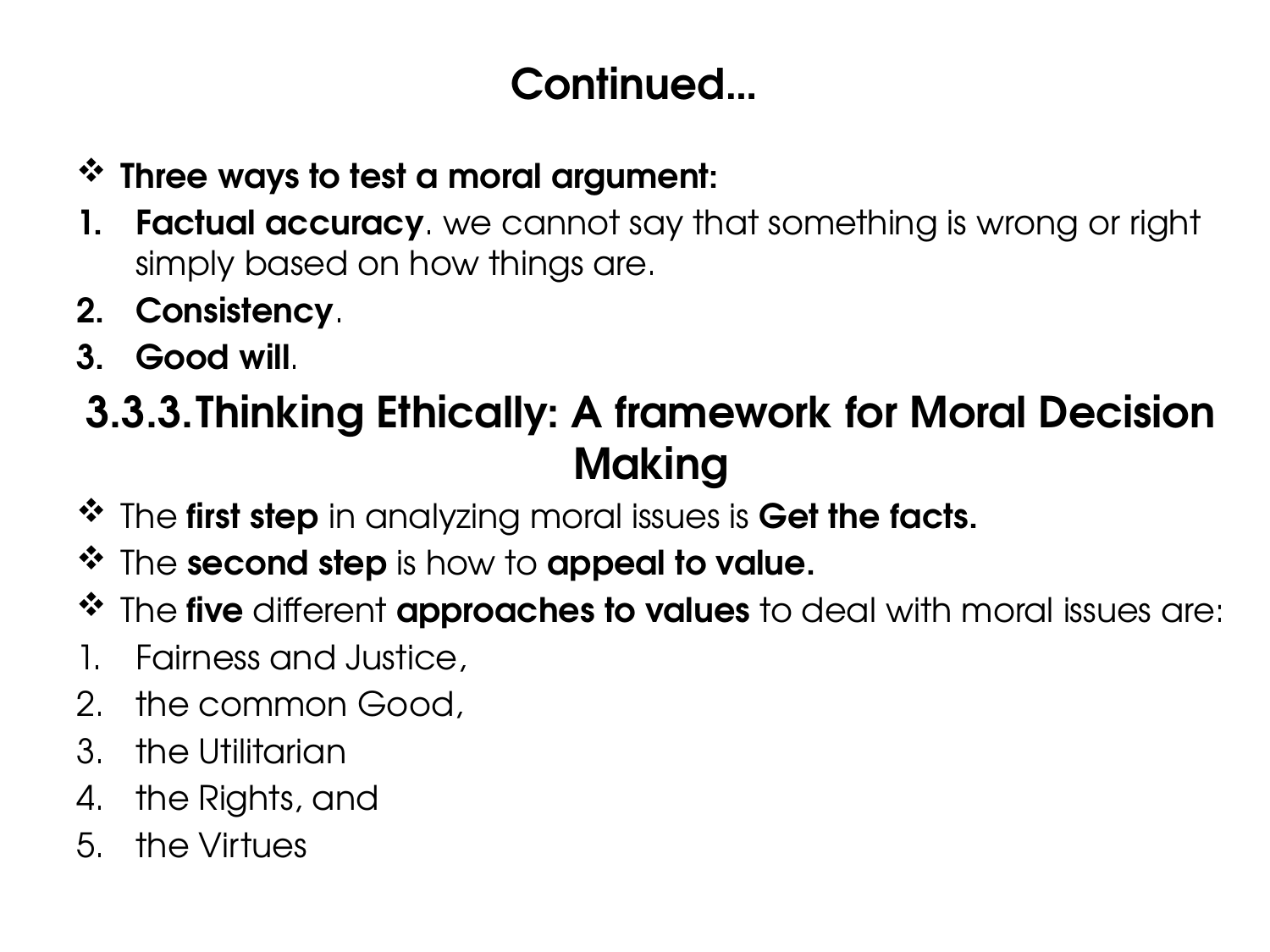

# Continued…
Three ways to test a moral argument:
Factual accuracy. we cannot say that something is wrong or right simply based on how things are.
Consistency.
Good will.
3.3.3.	Thinking Ethically: A framework for Moral Decision Making
The first step in analyzing moral issues is Get the facts.
The second step is how to appeal to value.
The five different approaches to values to deal with moral issues are:
Fairness and Justice,
the common Good,
the Utilitarian
the Rights, and
the Virtues